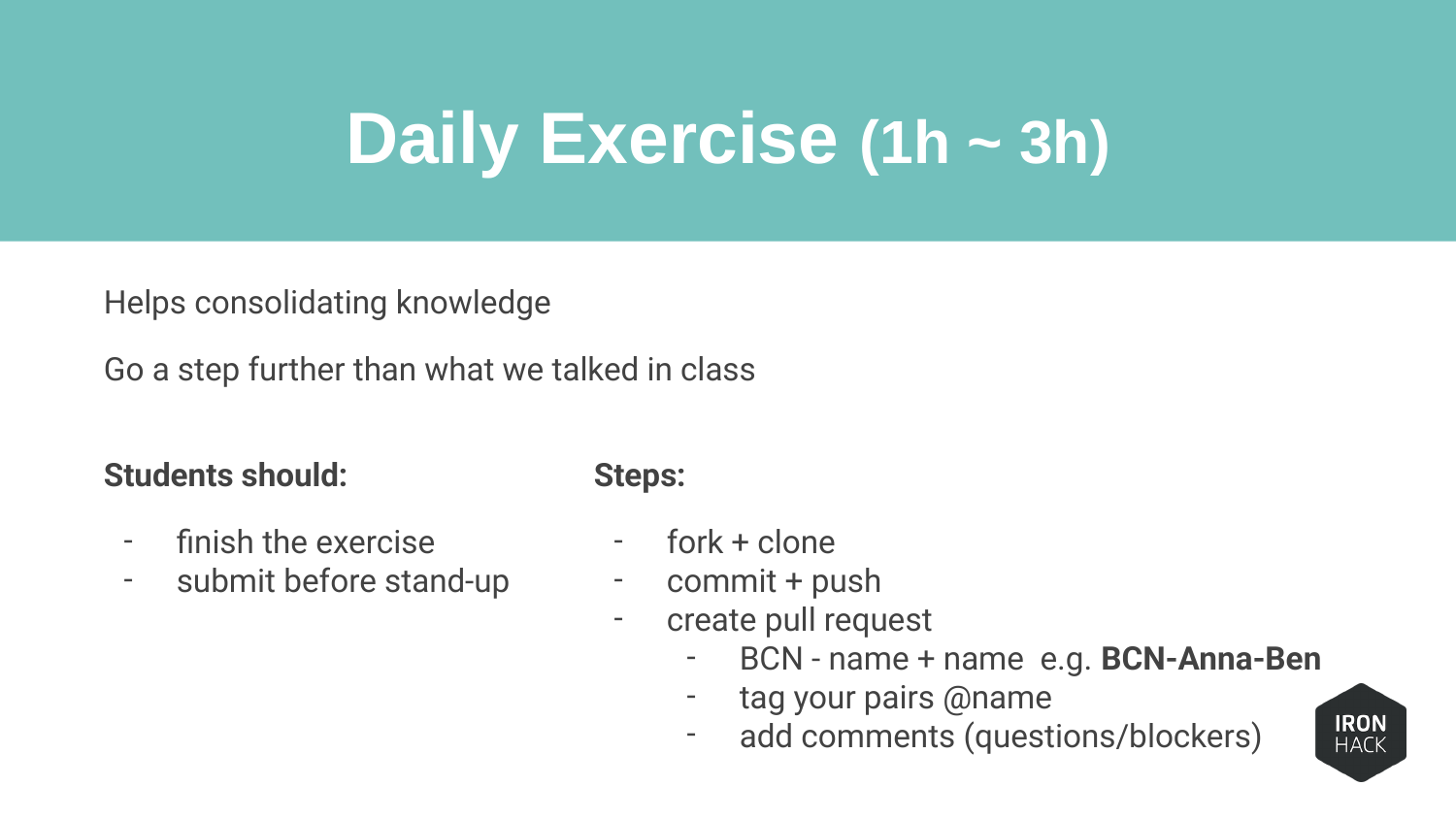

# Daily Exercise (1h ~ 3h)
Helps consolidating knowledge
Go a step further than what we talked in class
Students should:
finish the exercise
submit before stand-up
Steps:
fork + clone
commit + push
create pull request
BCN - name + name  e.g. BCN-Anna-Ben
tag your pairs @name
add comments (questions/blockers)